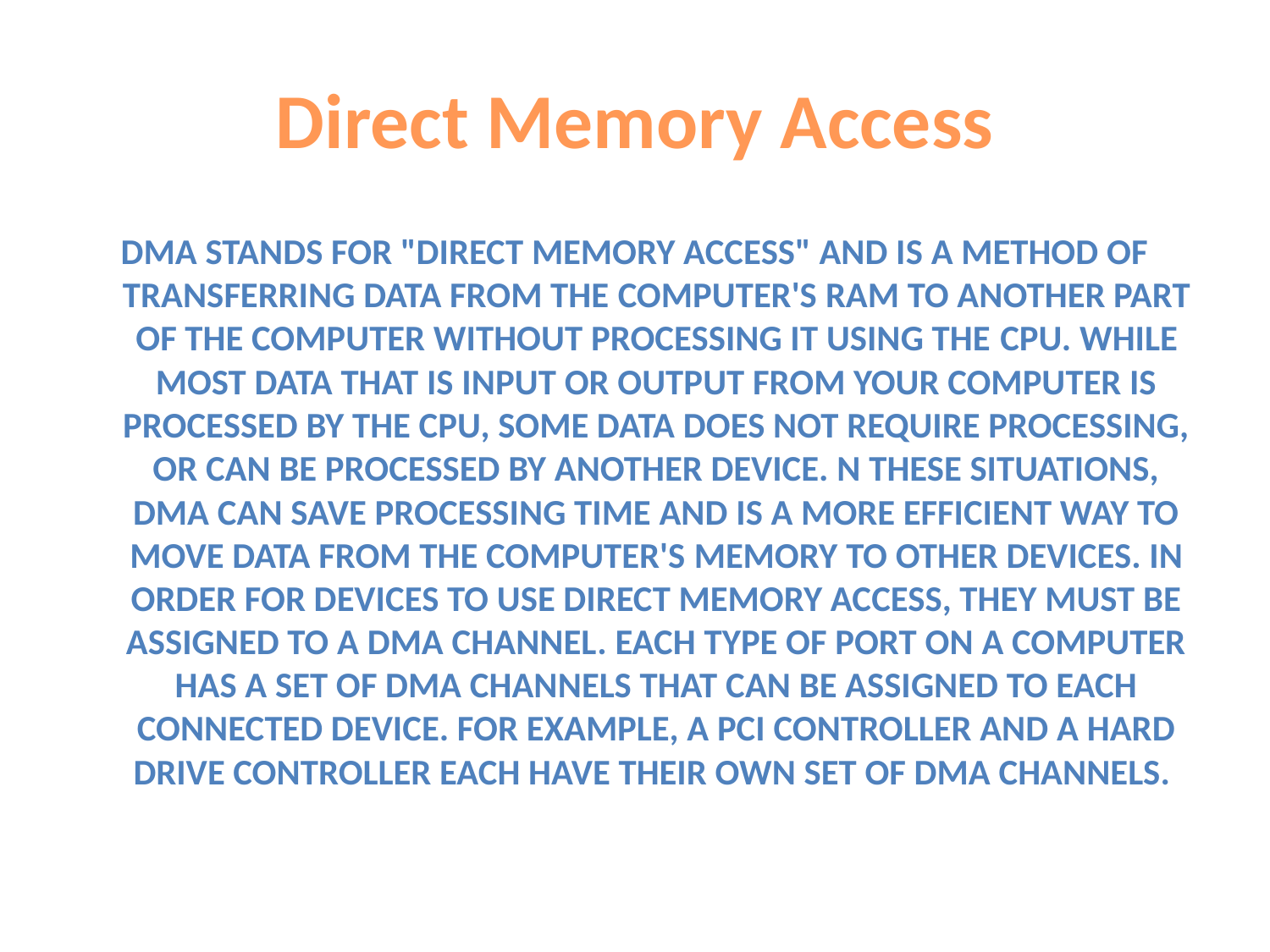

# Direct Memory Access
DMA stands for "Direct Memory Access" and is a method of transferring data from the computer's RAM to another part of the computer without processing it using the CPU. While most data that is input or output from your computer is processed by the CPU, some data does not require processing, or can be processed by another device. n these situations, DMA can save processing time and is a more efficient way to move data from the computer's memory to other devices. In order for devices to use direct memory access, they must be assigned to a DMA channel. Each type of port on a computer has a set of DMA channels that can be assigned to each connected device. For example, a PCI controller and a hard drive controller each have their own set of DMA channels.